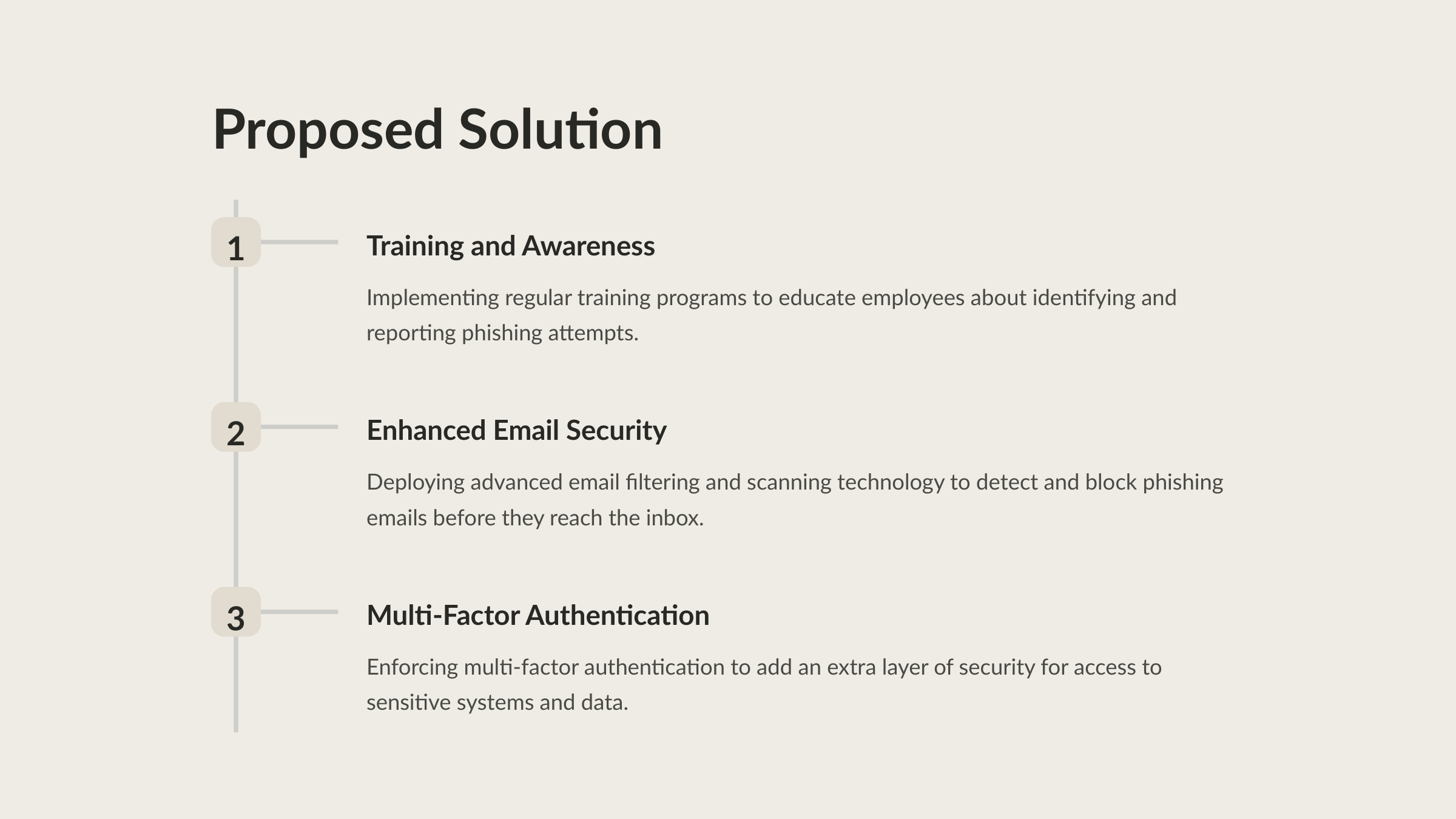

Proposed Solution

1
Training and Awareness

Implementing regular training programs to educate employees about identifying and reporting phishing attempts.

2
Enhanced Email Security

Deploying advanced email filtering and scanning technology to detect and block phishing emails before they reach the inbox.

3
Multi-Factor Authentication

Enforcing multi-factor authentication to add an extra layer of security for access to sensitive systems and data.